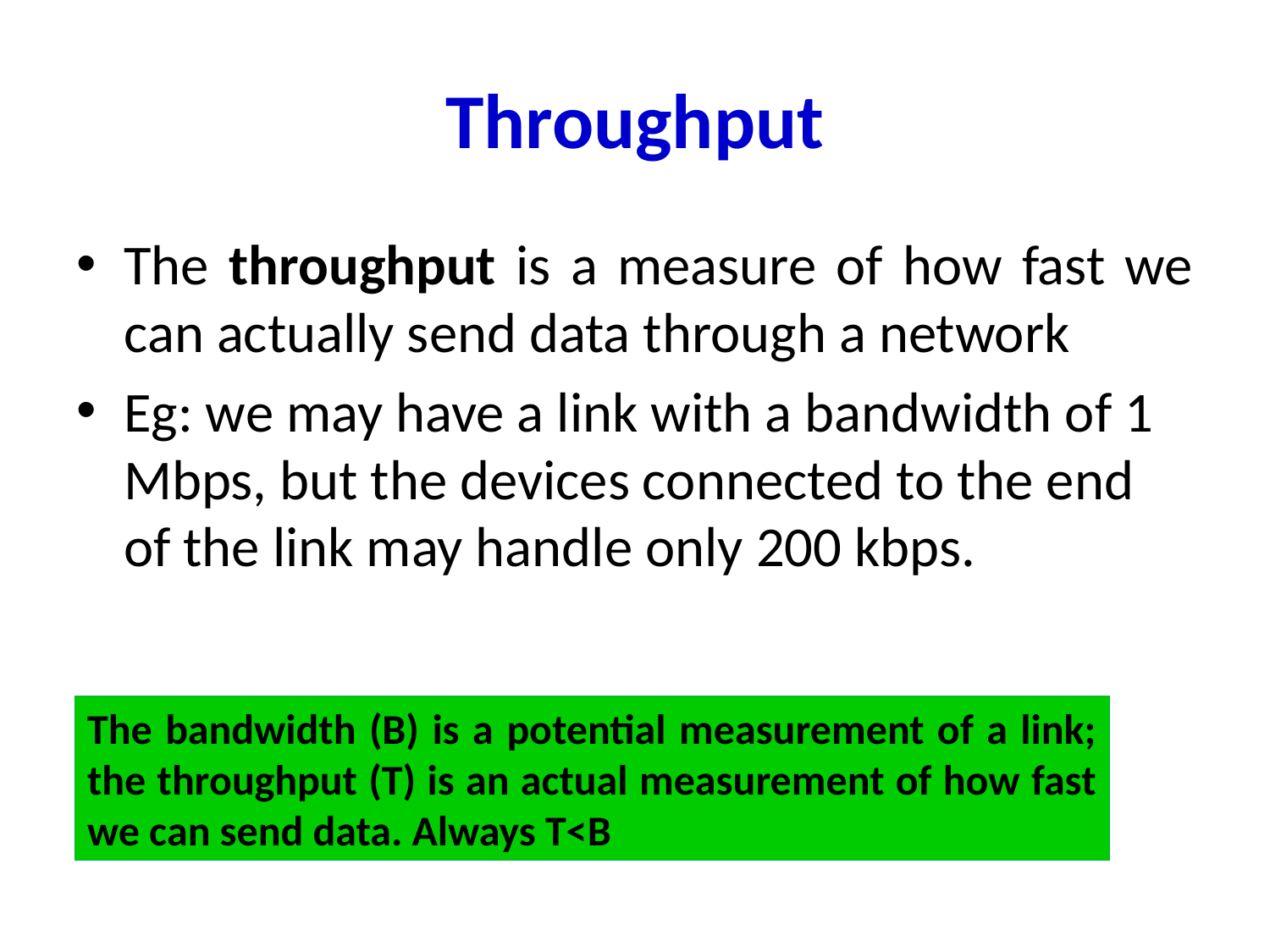

# Throughput
The throughput is a measure of how fast we can actually send data through a network
Eg: we may have a link with a bandwidth of 1 Mbps, but the devices connected to the end of the link may handle only 200 kbps.
The bandwidth (B) is a potential measurement of a link; the throughput (T) is an actual measurement of how fast we can send data. Always T<B